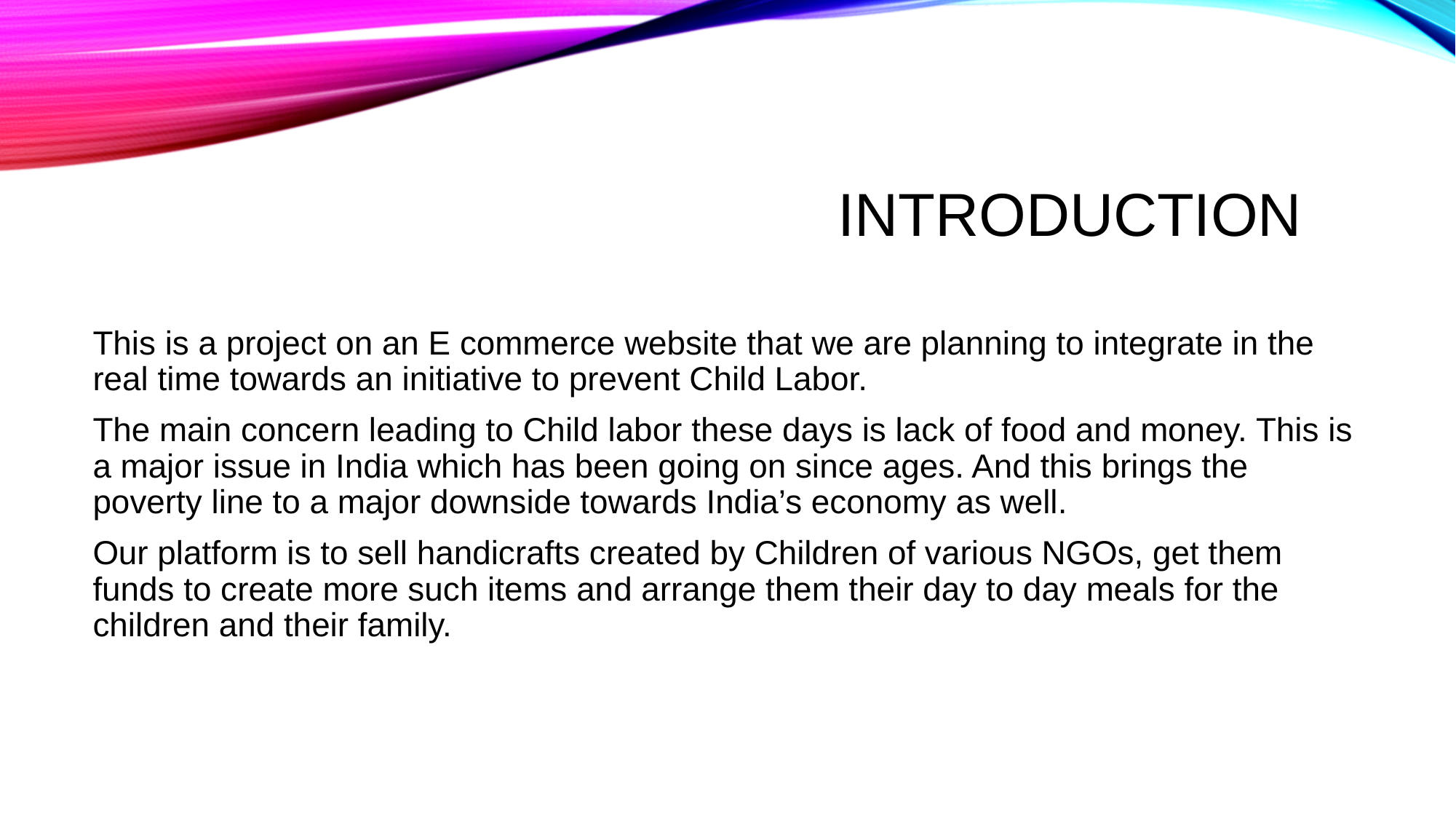

# INTRODUCTION
This is a project on an E commerce website that we are planning to integrate in the real time towards an initiative to prevent Child Labor.
The main concern leading to Child labor these days is lack of food and money. This is a major issue in India which has been going on since ages. And this brings the poverty line to a major downside towards India’s economy as well.
Our platform is to sell handicrafts created by Children of various NGOs, get them funds to create more such items and arrange them their day to day meals for the children and their family.